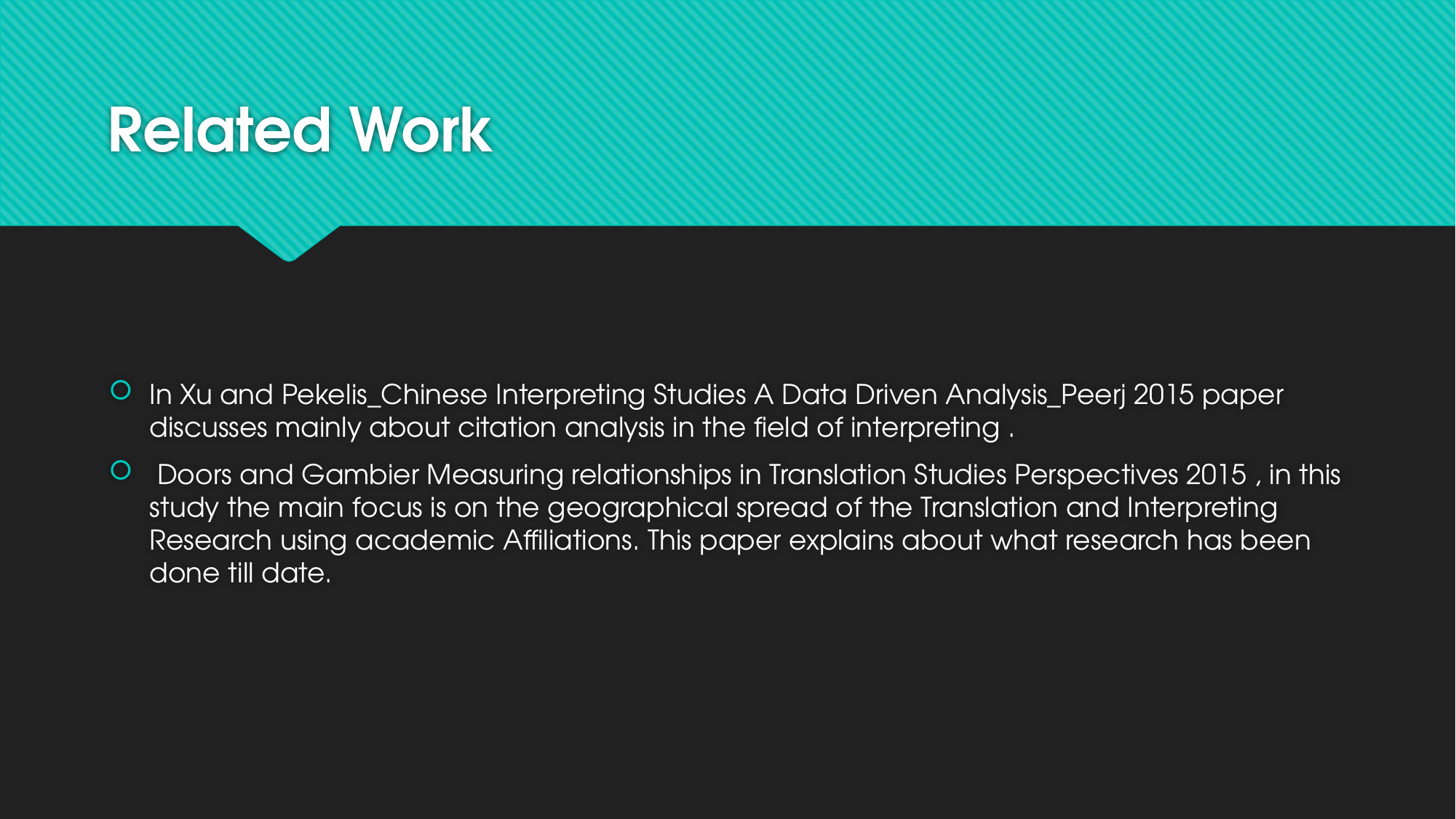

# Related Work
In Xu and Pekelis_Chinese Interpreting Studies A Data Driven Analysis_Peerj 2015 paper  discusses mainly about citation analysis in the field of interpreting .
 Doors and Gambier Measuring relationships in Translation Studies Perspectives 2015 , in this study the main focus is on the geographical spread of the Translation and Interpreting Research using academic Affiliations. This paper explains about what research has been done till date.